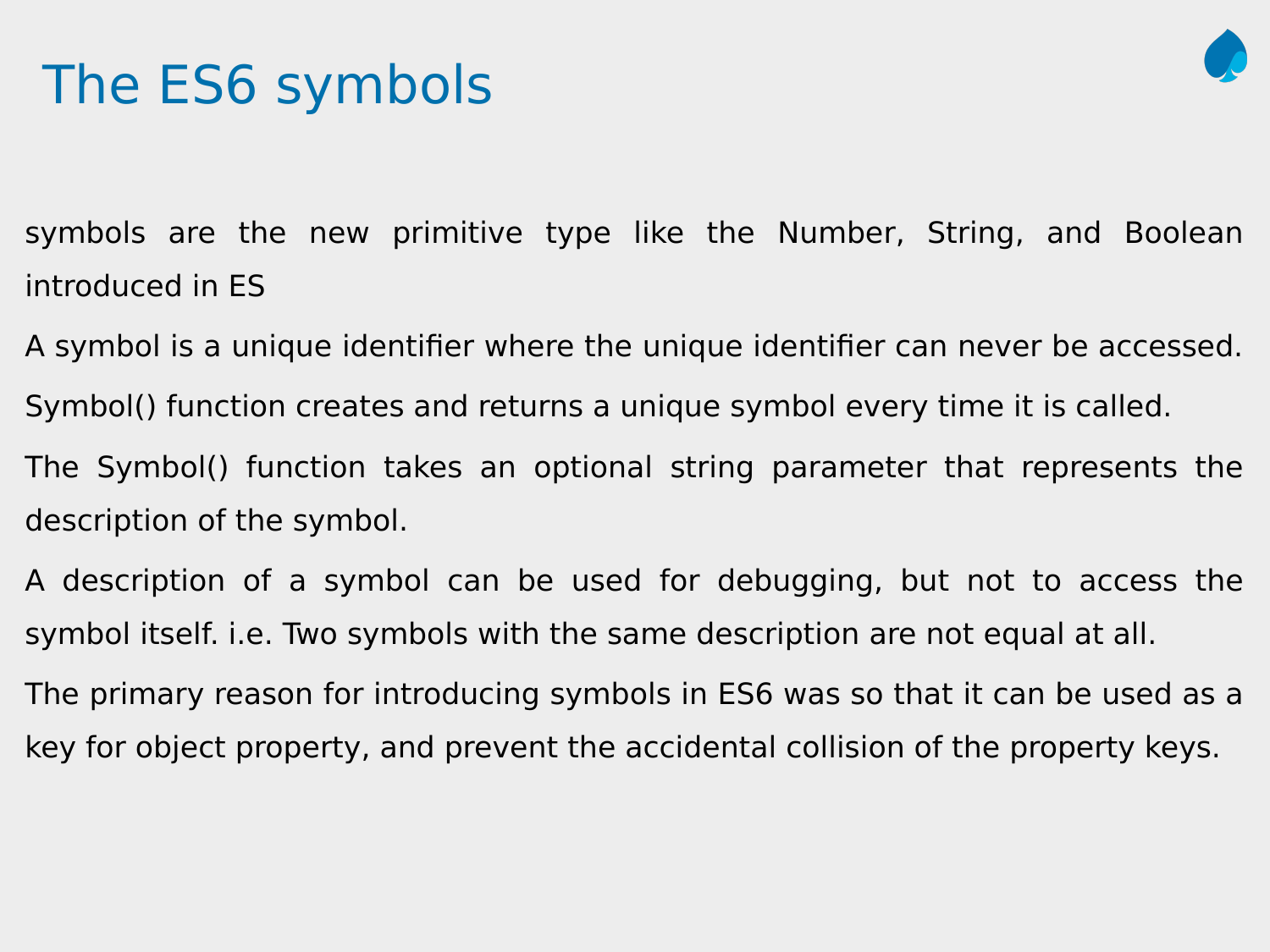

# The ES6 symbols
symbols are the new primitive type like the Number, String, and Boolean introduced in ES
A symbol is a unique identifier where the unique identifier can never be accessed.
Symbol() function creates and returns a unique symbol every time it is called.
The Symbol() function takes an optional string parameter that represents the description of the symbol.
A description of a symbol can be used for debugging, but not to access the symbol itself. i.e. Two symbols with the same description are not equal at all.
The primary reason for introducing symbols in ES6 was so that it can be used as a key for object property, and prevent the accidental collision of the property keys.